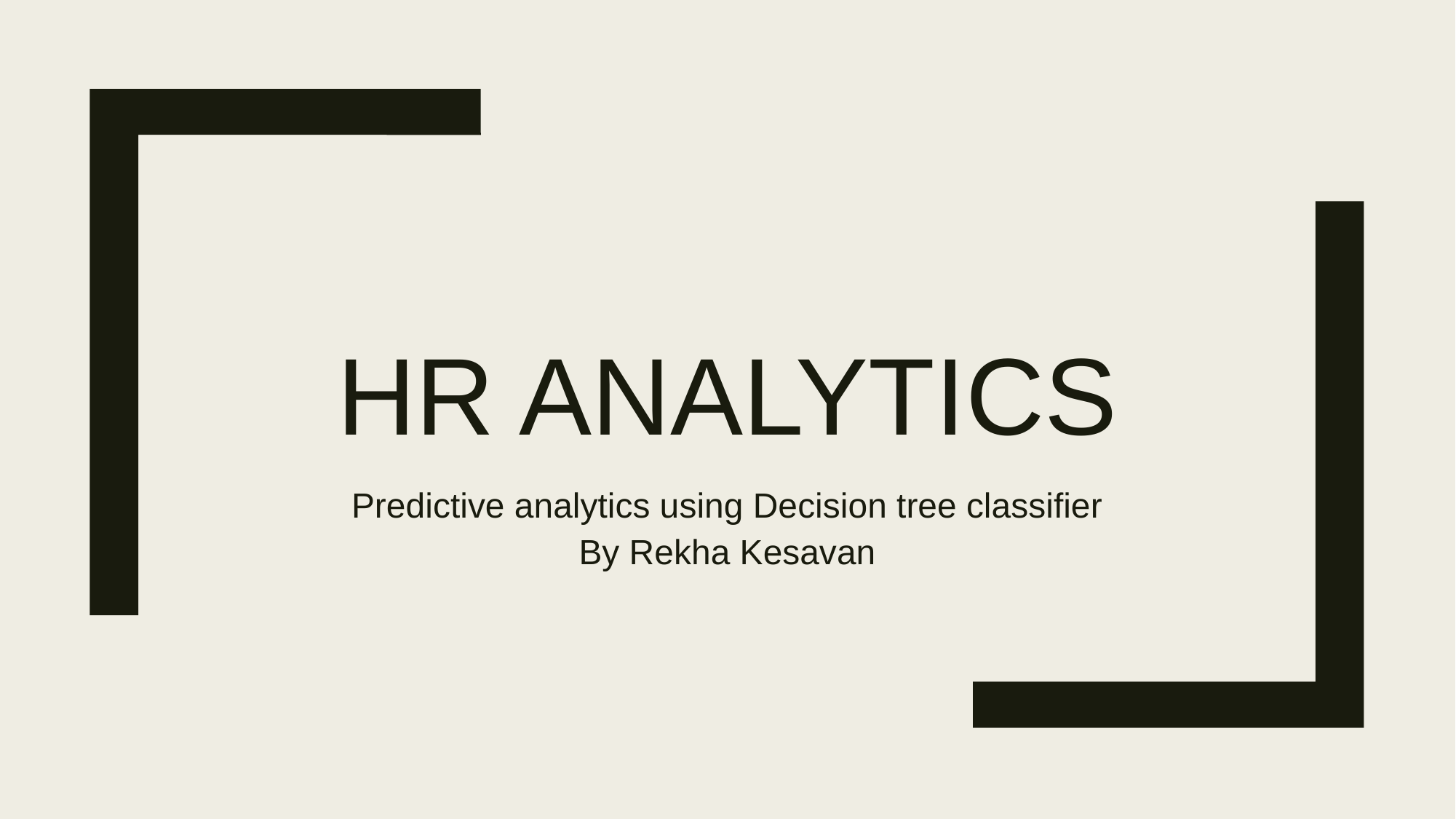

# HR Analytics
Predictive analytics using Decision tree classifier
By Rekha Kesavan